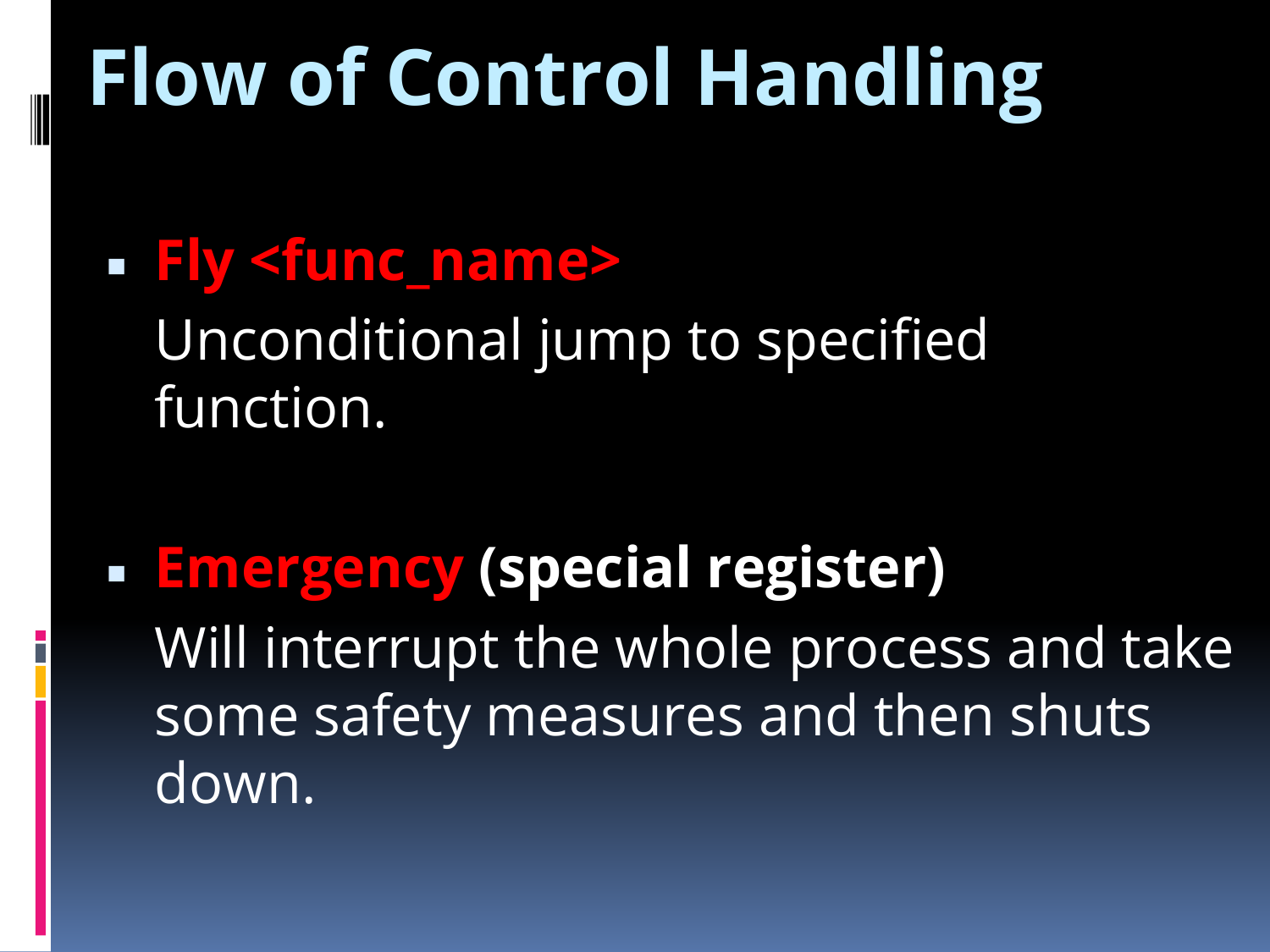

# Flow of Control Handling

Fly <func_name>
	Unconditional jump to specified function.

Emergency (special register)
	Will interrupt the whole process and take some safety measures and then shuts down.